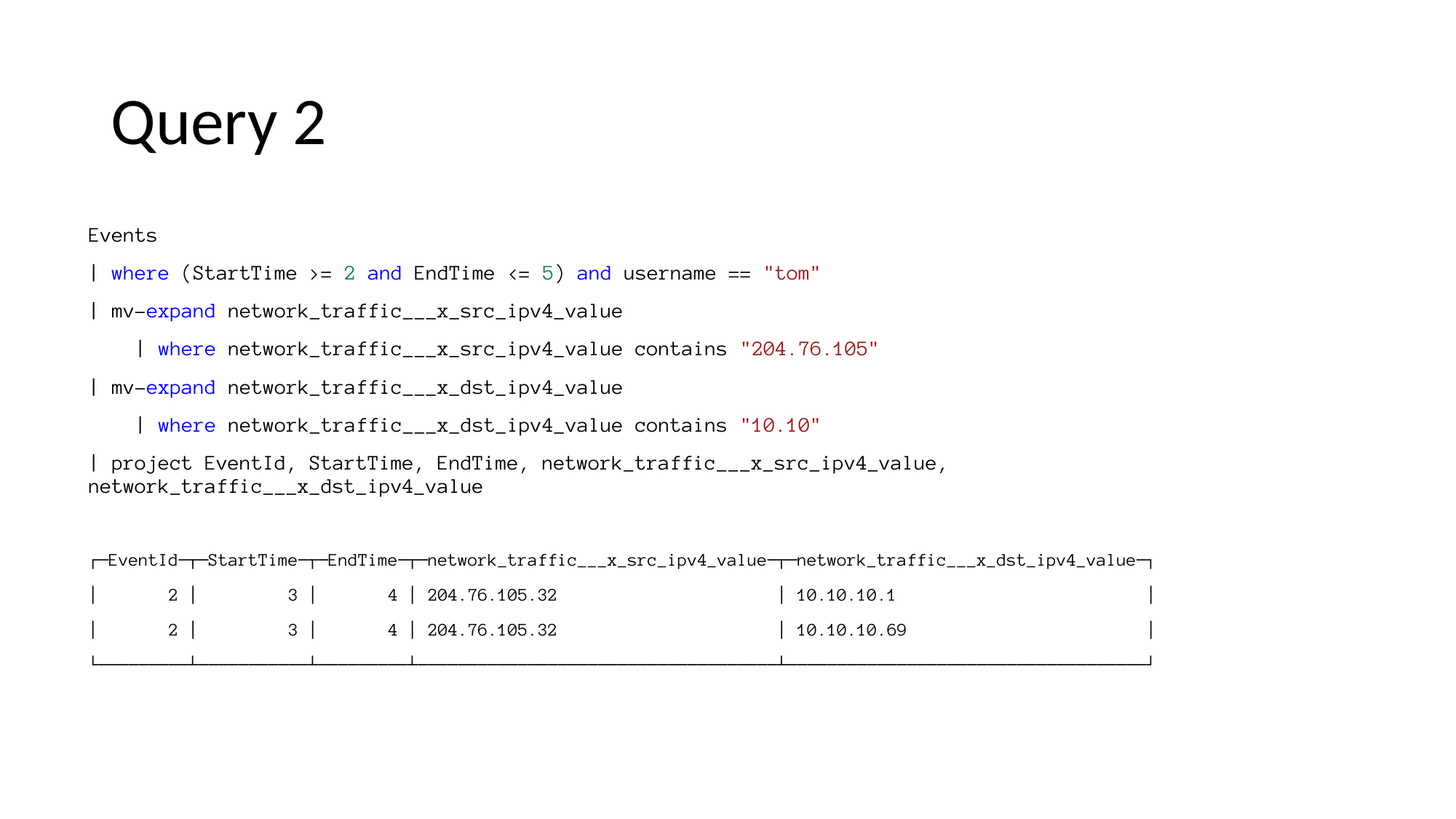

# Query 2
Events
| where (StartTime >= 2 and EndTime <= 5) and username == "tom"
| mv-expand network_traffic___x_src_ipv4_value
    | where network_traffic___x_src_ipv4_value contains "204.76.105"
| mv-expand network_traffic___x_dst_ipv4_value
    | where network_traffic___x_dst_ipv4_value contains "10.10"
| project EventId, StartTime, EndTime, network_traffic___x_src_ipv4_value, network_traffic___x_dst_ipv4_value

┌─EventId─┬─StartTime─┬─EndTime─┬─network_traffic___x_src_ipv4_value─┬─network_traffic___x_dst_ipv4_value─┐
│       2 │         3 │       4 │ 204.76.105.32                      │ 10.10.10.1                         │
│       2 │         3 │       4 │ 204.76.105.32                      │ 10.10.10.69                        │
└─────────┴───────────┴─────────┴────────────────────────────────────┴────────────────────────────────────┘